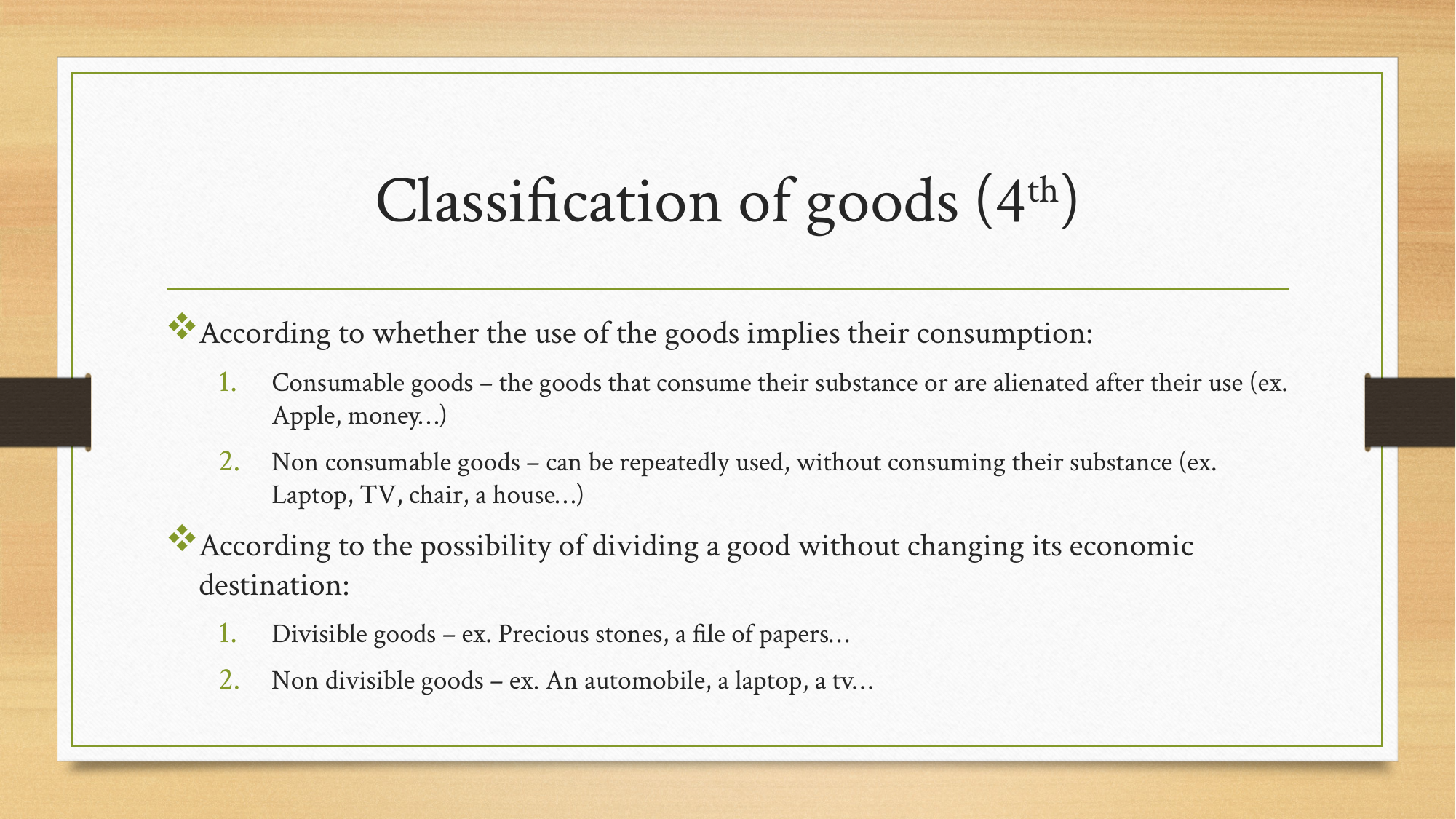

# Classification of goods (4th)
According to whether the use of the goods implies their consumption:
Consumable goods – the goods that consume their substance or are alienated after their use (ex. Apple, money…)
Non consumable goods – can be repeatedly used, without consuming their substance (ex. Laptop, TV, chair, a house…)
According to the possibility of dividing a good without changing its economic destination:
Divisible goods – ex. Precious stones, a file of papers…
Non divisible goods – ex. An automobile, a laptop, a tv…